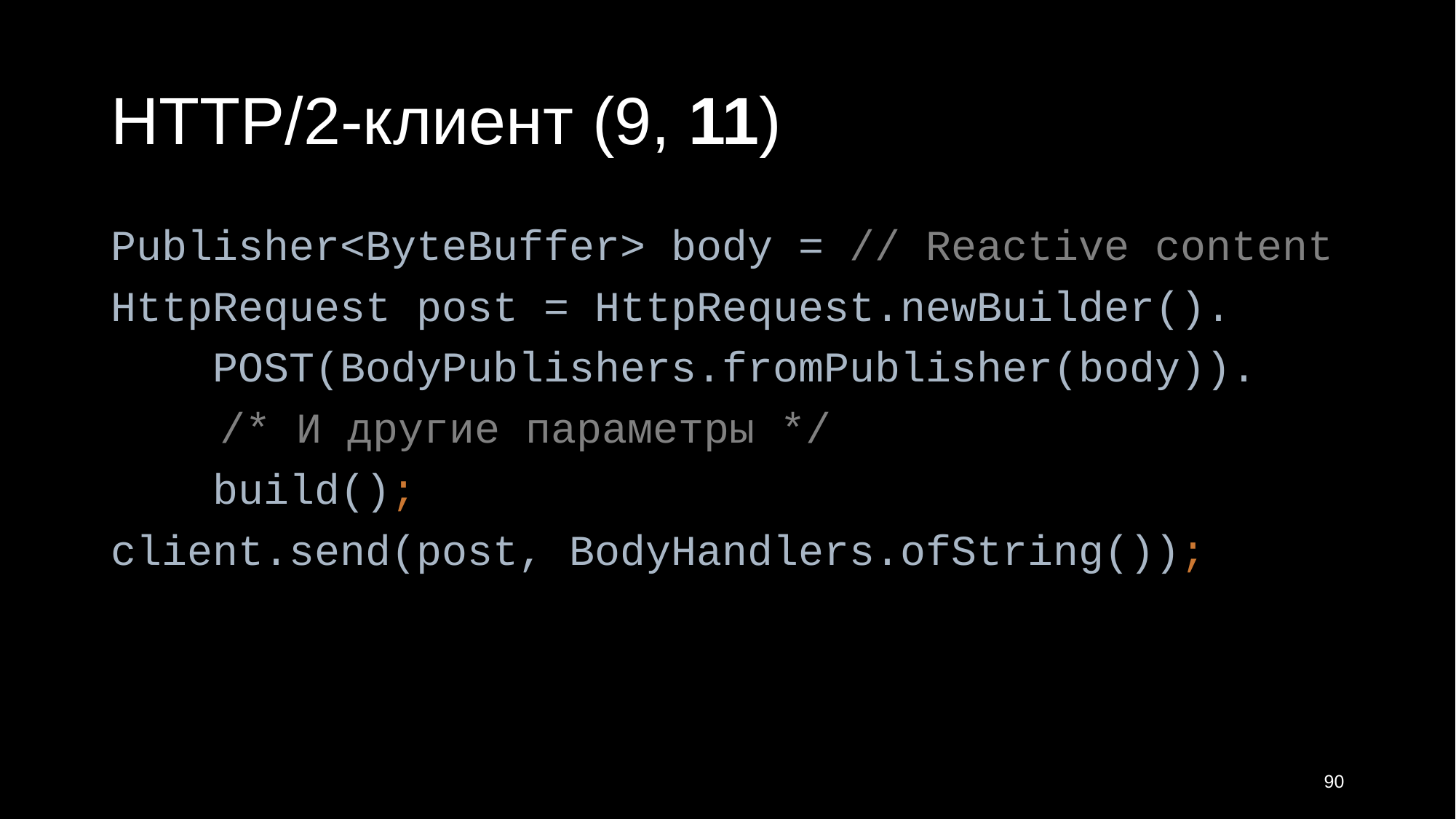

# HTTP/2-клиент (9, 11)
Publisher<ByteBuffer> body = // Reactive content
HttpRequest post = HttpRequest.newBuilder().
    POST(BodyPublishers.fromPublisher(body)).
	/* И другие параметры */
    build();
client.send(post, BodyHandlers.ofString());
90